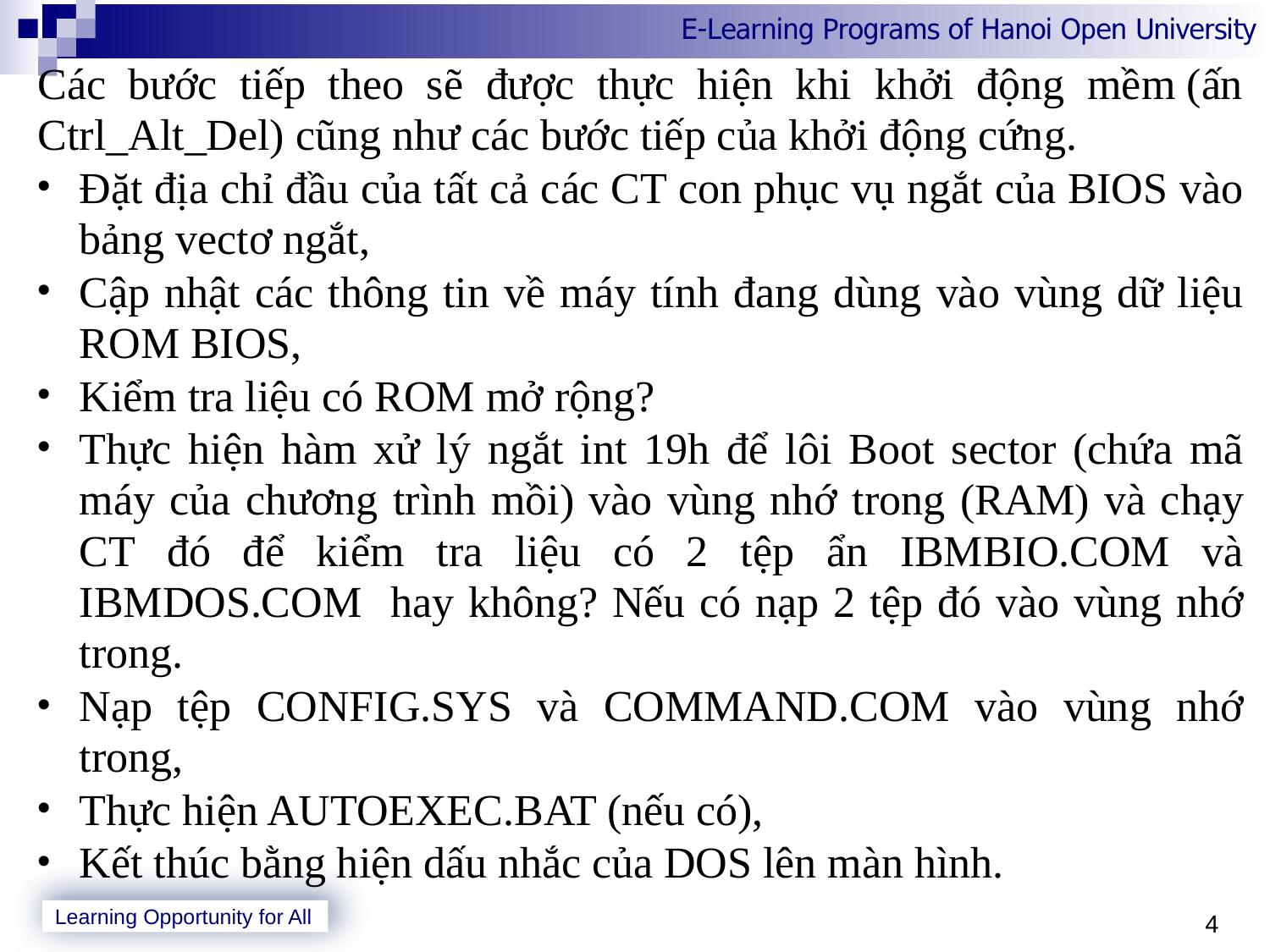

Các  bước  tiếp  theo  sẽ  được  thực  hiện  khi  khởi  động  mềm (ấn Ctrl_Alt_Del) cũng như các bước tiếp của khởi động cứng.
Đặt địa chỉ đầu của tất cả các CT con phục vụ ngắt của BIOS vào bảng vectơ ngắt,
Cập nhật các thông tin về máy tính đang dùng vào vùng dữ liệu ROM BIOS,
Kiểm tra liệu có ROM mở rộng?
Thực hiện hàm xử lý ngắt int 19h để lôi Boot sector (chứa mã máy của chương trình mồi) vào vùng nhớ trong (RAM) và chạy CT đó để kiểm tra liệu có 2 tệp ẩn IBMBIO.COM và IBMDOS.COM  hay không? Nếu có nạp 2 tệp đó vào vùng nhớ trong.
Nạp tệp CONFIG.SYS và COMMAND.COM vào vùng nhớ trong,
Thực hiện AUTOEXEC.BAT (nếu có),
Kết thúc bằng hiện dấu nhắc của DOS lên màn hình.
4